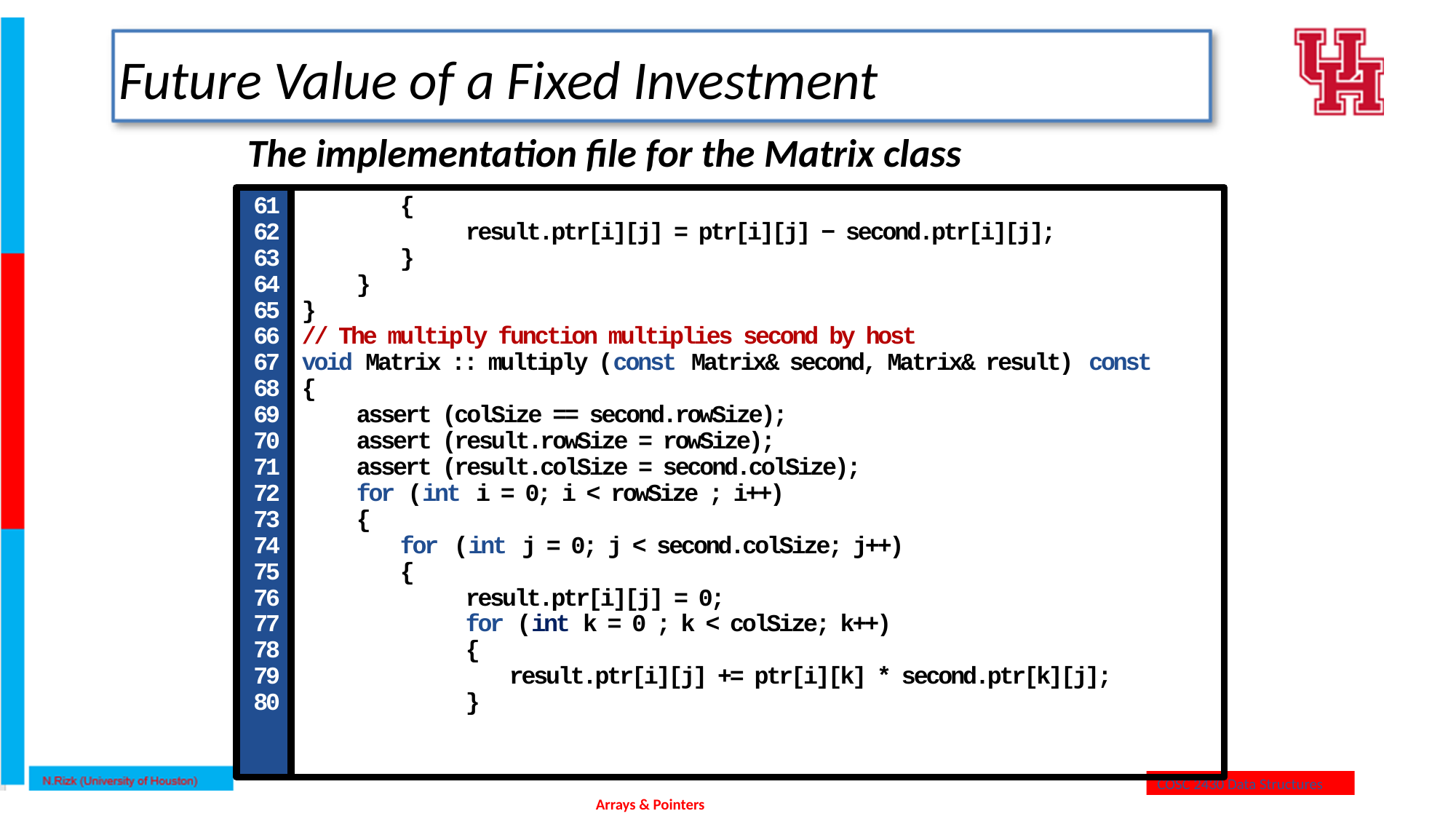

# Future Value of a Fixed Investment
The implementation file for the Matrix class
61
62
63
64
65
66
67
68
69
70
71
72
73
74
75
76
77
78
79
80
{
result.ptr[i][j] = ptr[i][j] − second.ptr[i][j];
}
}
}
// The multiply function multiplies second by host
void Matrix :: multiply (const Matrix& second, Matrix& result) const
{
assert (colSize == second.rowSize);
assert (result.rowSize = rowSize);
assert (result.colSize = second.colSize);
for (int i = 0; i < rowSize ; i++)
{
for (int j = 0; j < second.colSize; j++)
{
result.ptr[i][j] = 0;
for (int k = 0 ; k < colSize; k++)
{
result.ptr[i][j] += ptr[i][k] * second.ptr[k][j];
}